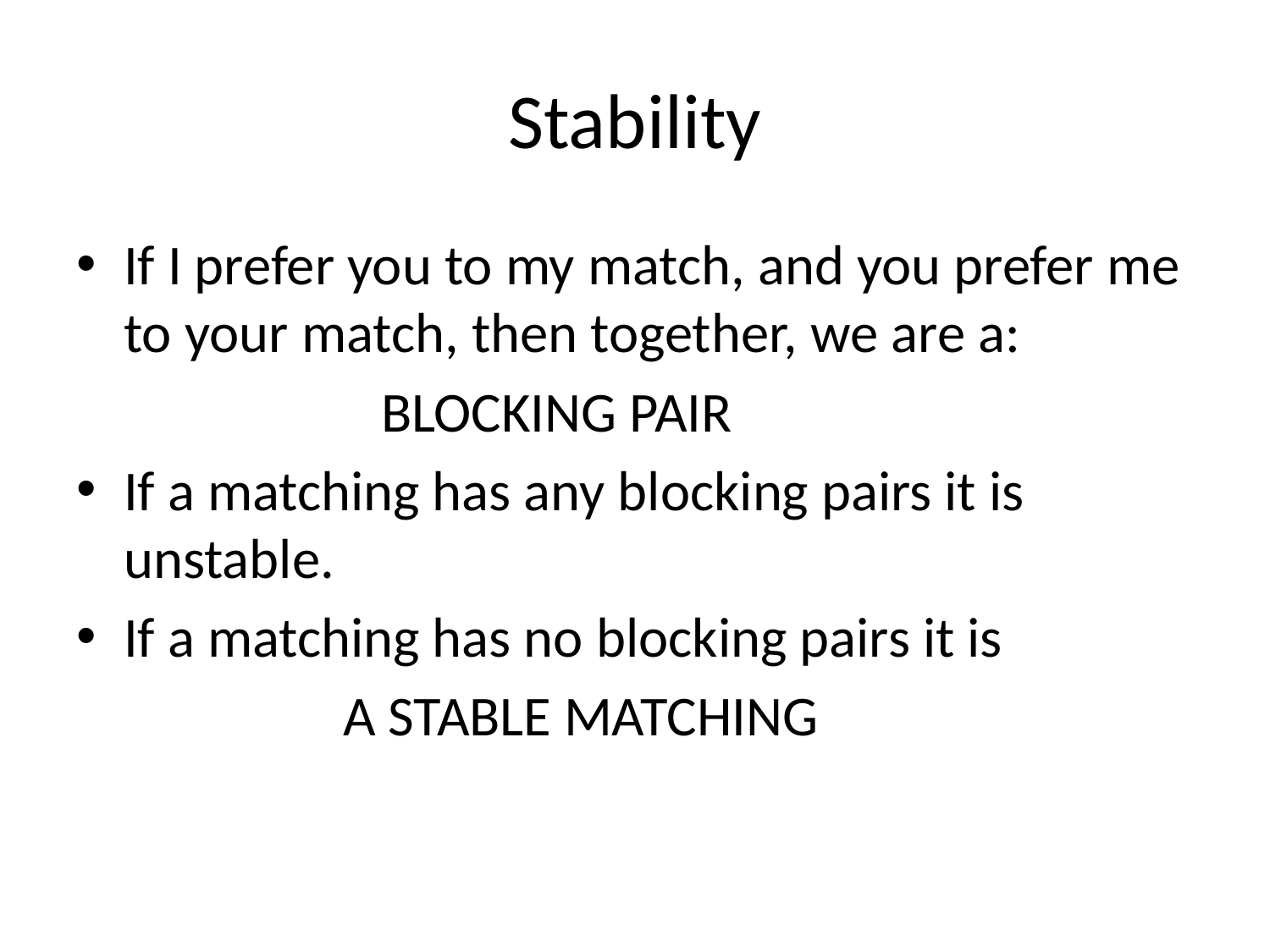

# Stability
If I prefer you to my match, and you prefer me to your match, then together, we are a:
                        BLOCKING PAIR
If a matching has any blocking pairs it is unstable.
If a matching has no blocking pairs it is
                     A STABLE MATCHING